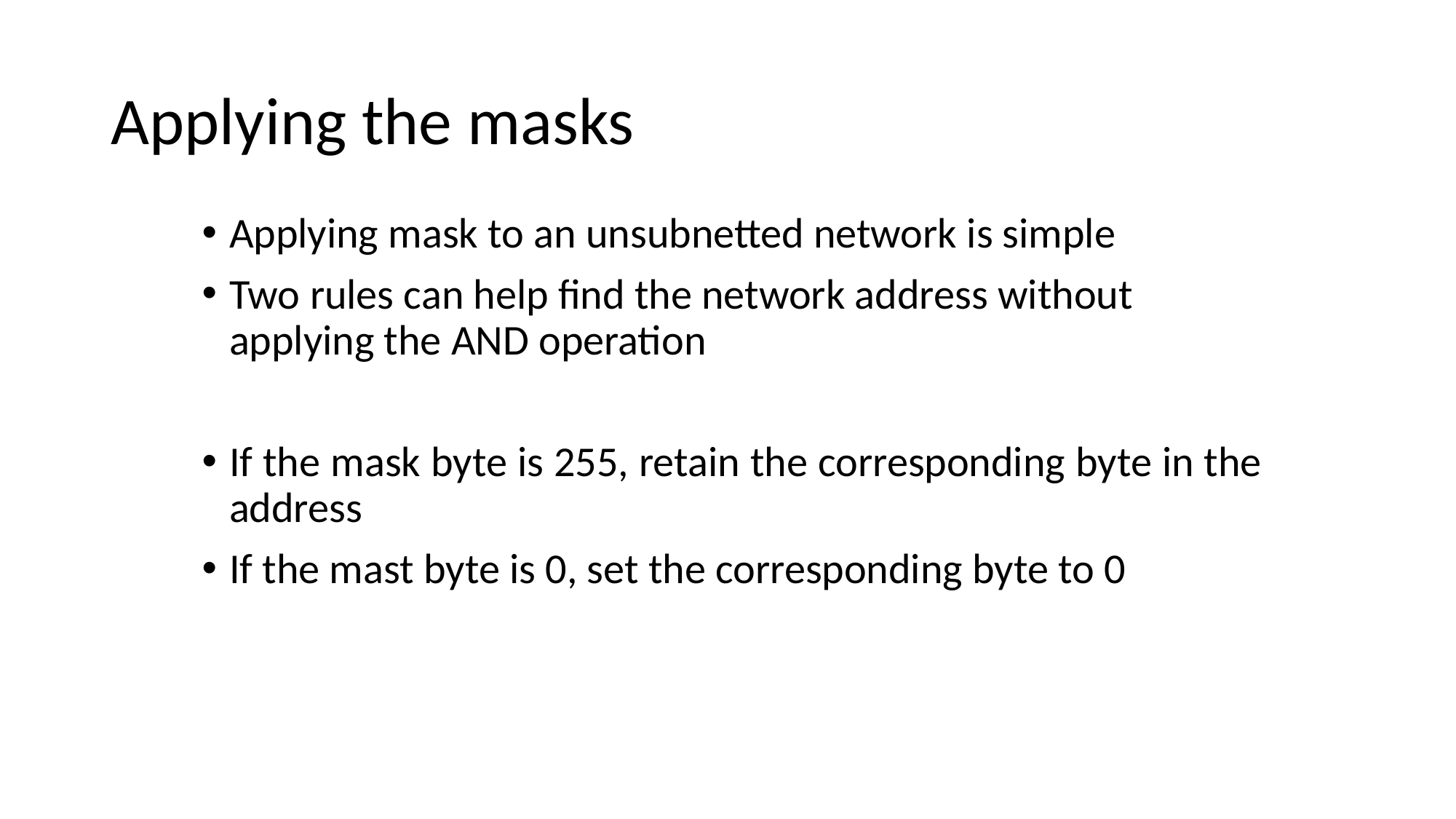

# Applying the masks
Applying mask to an unsubnetted network is simple
Two rules can help find the network address without applying the AND operation

If the mask byte is 255, retain the corresponding byte in the address
If the mast byte is 0, set the corresponding byte to 0